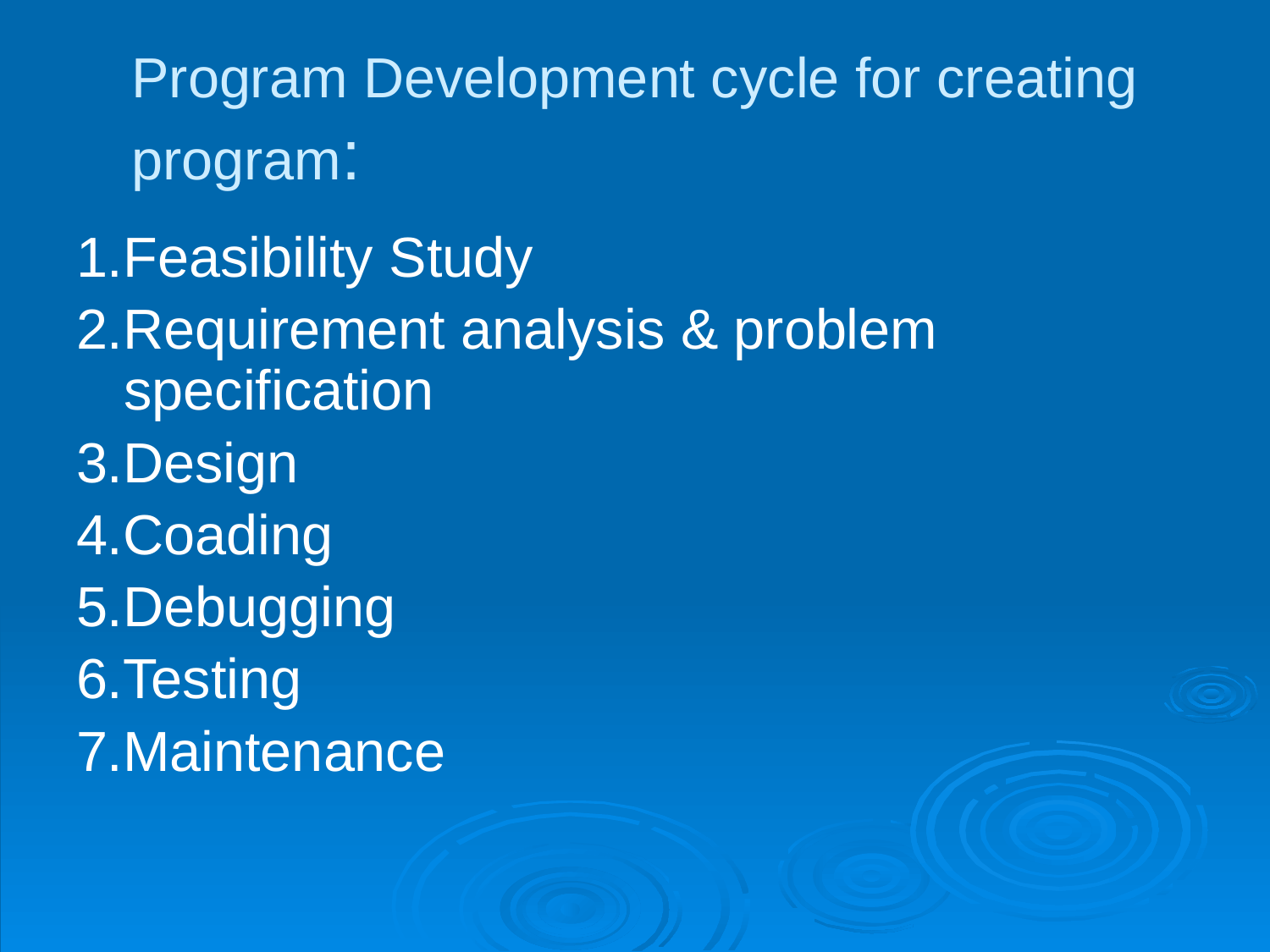

# Program Development cycle for creating program:
1.Feasibility Study
2.Requirement analysis & problem specification
3.Design
4.Coading
5.Debugging
6.Testing
7.Maintenance